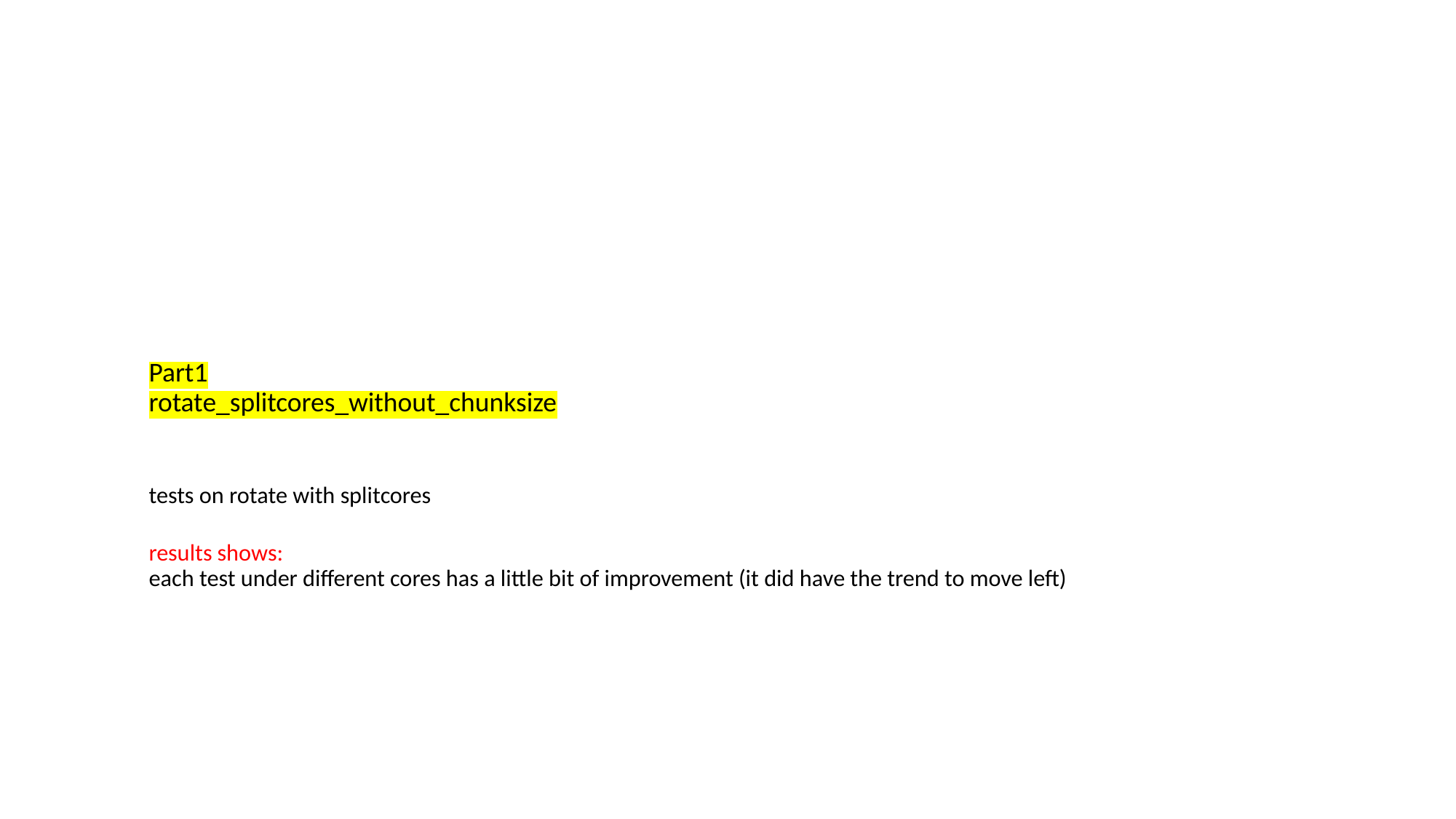

# Part1 rotate_splitcores_without_chunksize tests on rotate with splitcores results shows: each test under different cores has a little bit of improvement (it did have the trend to move left)